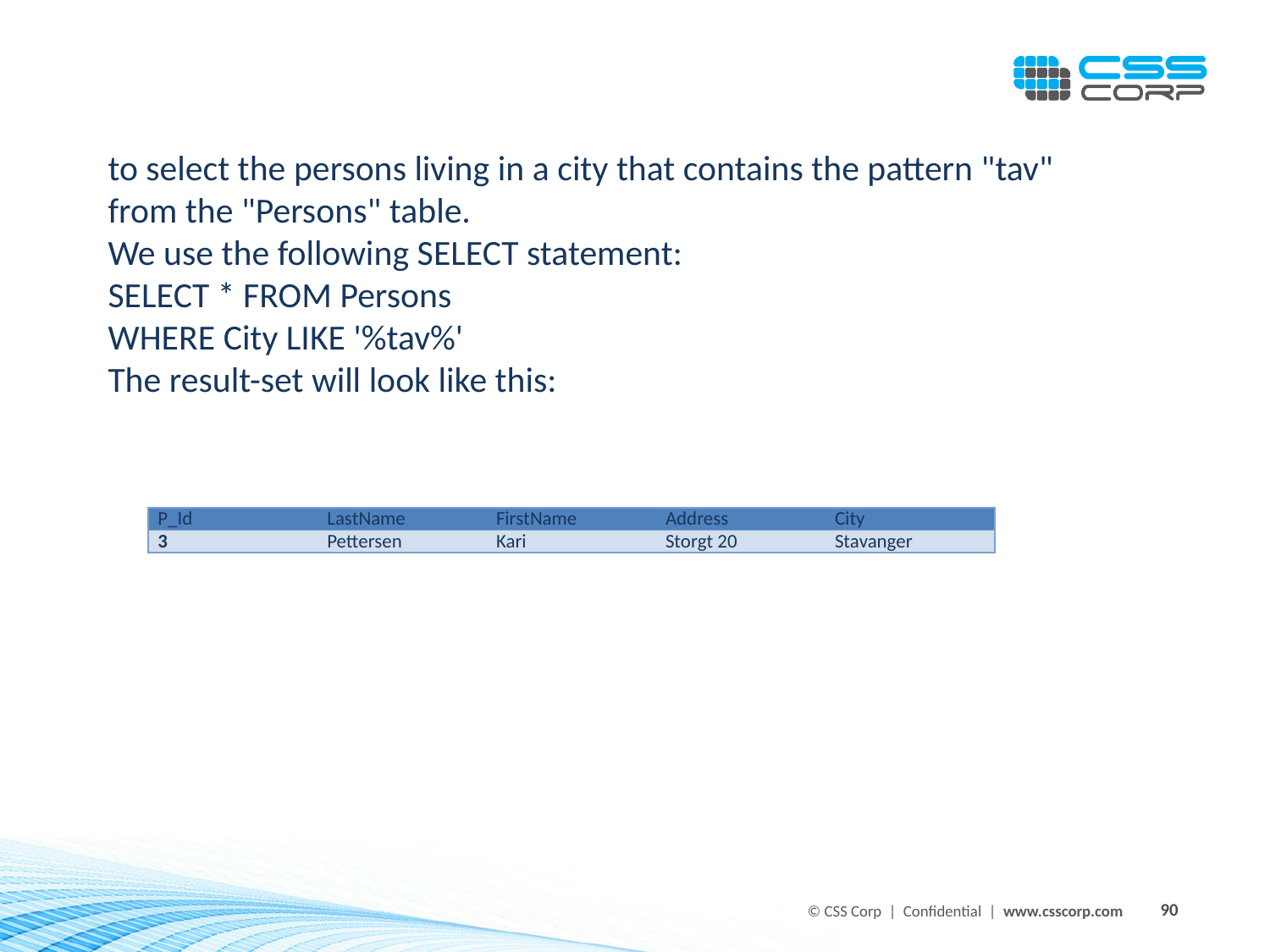

to select the persons living in a city that contains the pattern "tav" from the "Persons" table.
We use the following SELECT statement:
SELECT * FROM Persons
WHERE City LIKE '%tav%'
The result-set will look like this:
| P\_Id | LastName | FirstName | Address | City |
| --- | --- | --- | --- | --- |
| 3 | Pettersen | Kari | Storgt 20 | Stavanger |